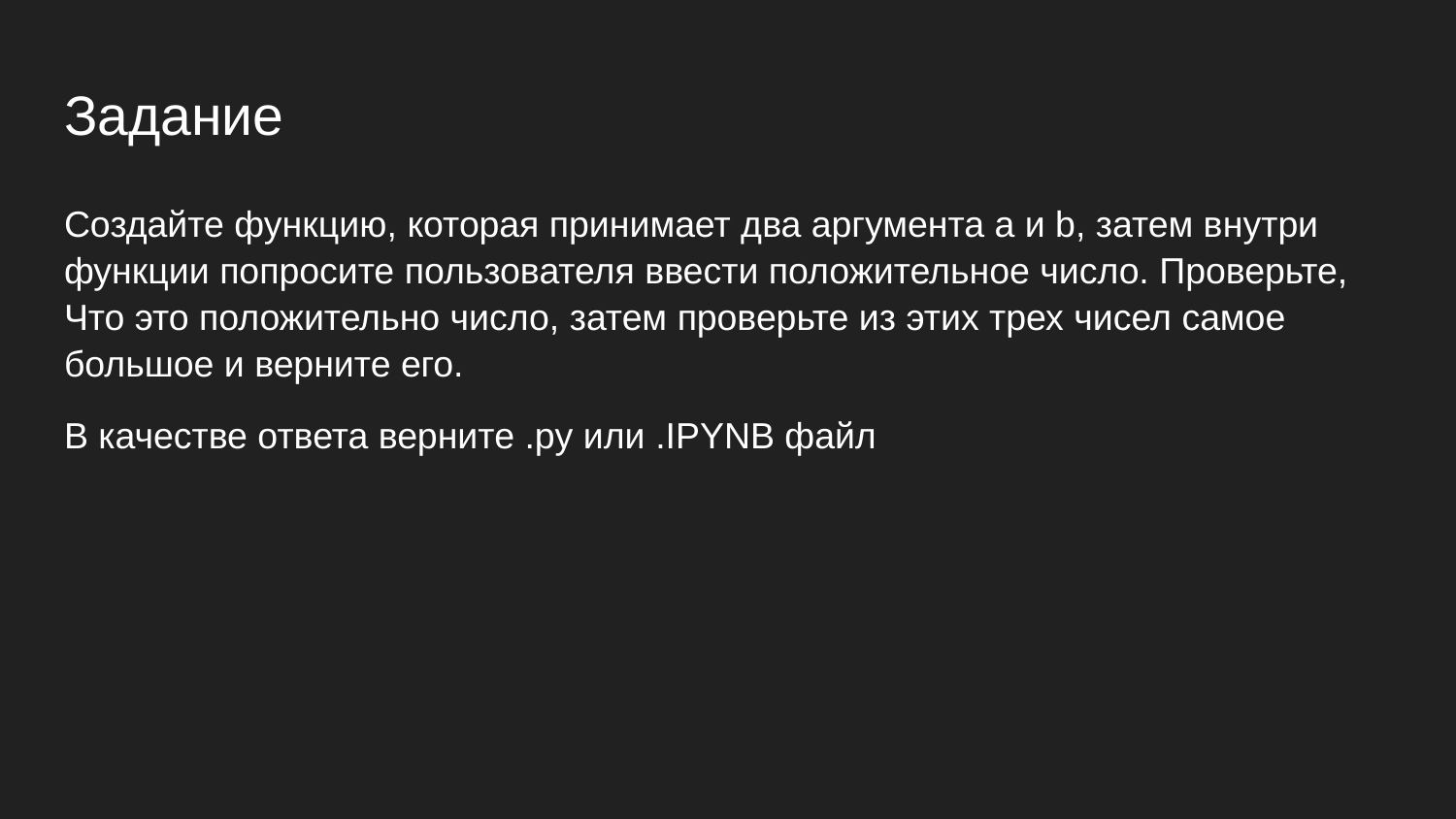

# Задание
Создайте функцию, которая принимает два аргумента a и b, затем внутри функции попросите пользователя ввести положительное число. Проверьте, Что это положительно число, затем проверьте из этих трех чисел самое большое и верните его.
В качестве ответа верните .py или .IPYNB файл